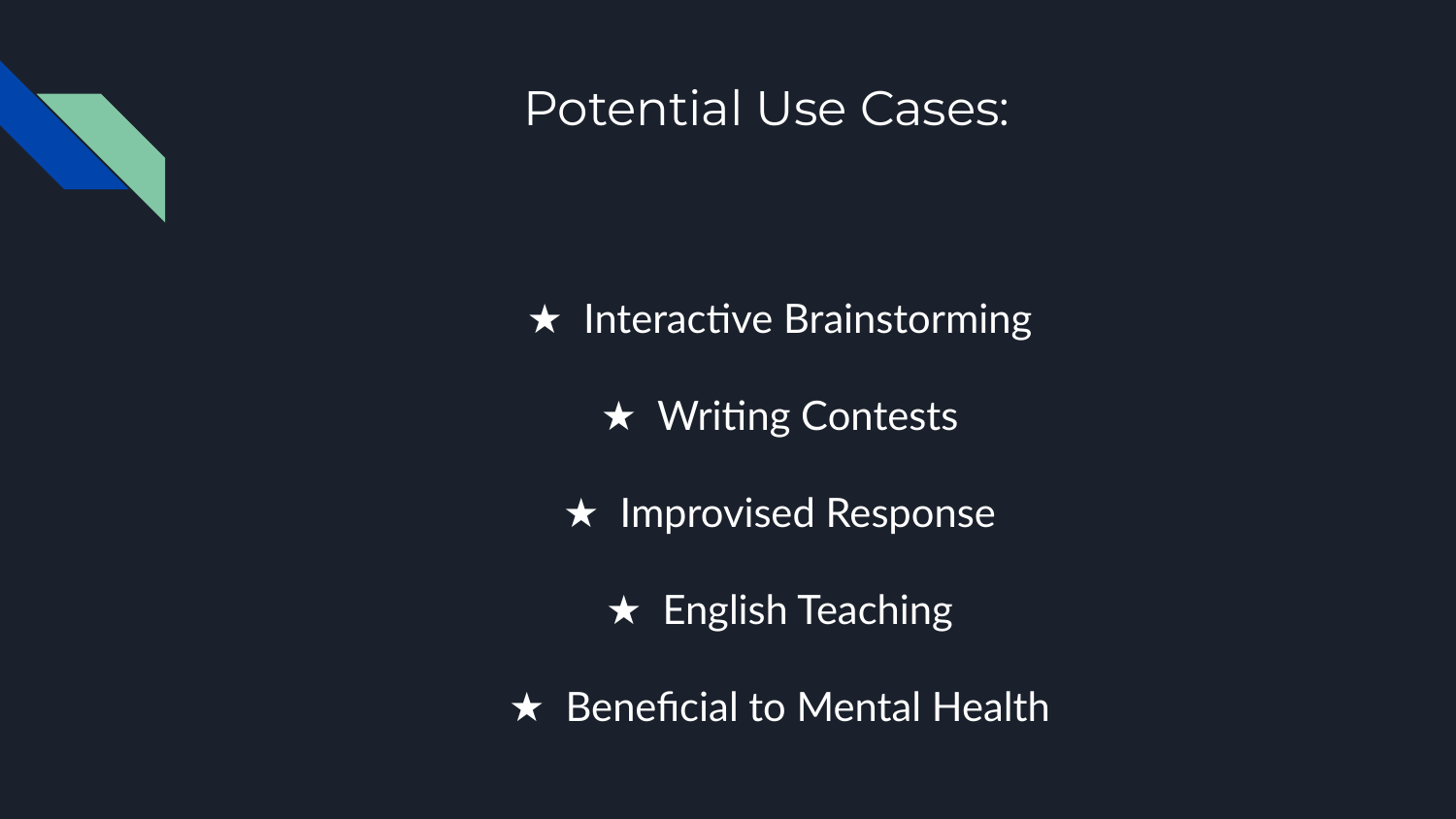

# Potential Use Cases:
Interactive Brainstorming
Writing Contests
Improvised Response
English Teaching
Beneficial to Mental Health